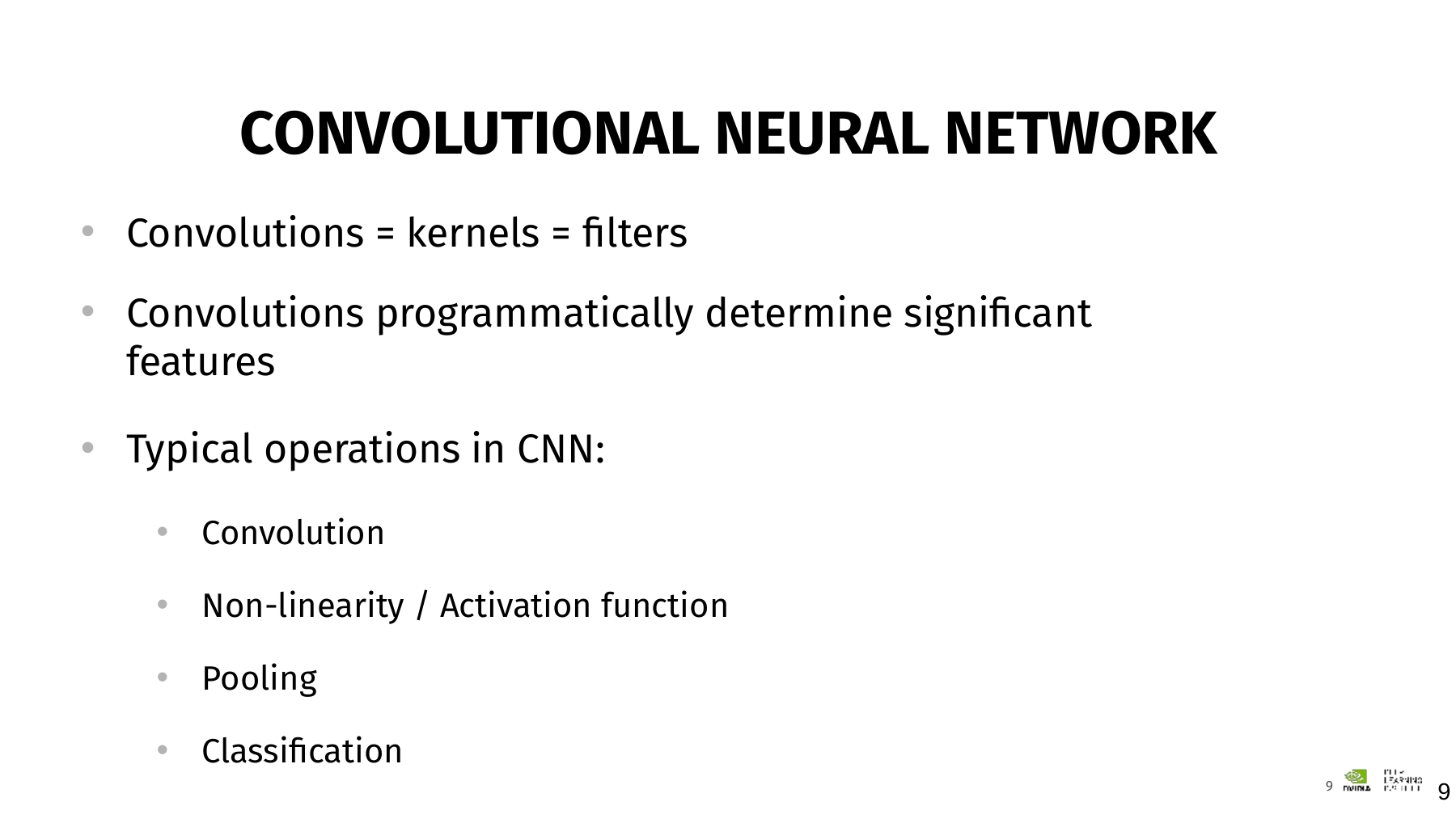

# CONVOLUTIONAL NEURAL NETWORK

Convolutions = kernels = filters
Convolutions programmatically determine significant features
Typical operations in CNN:
Convolution
Non-linearity / Activation function
Pooling
Classification

9